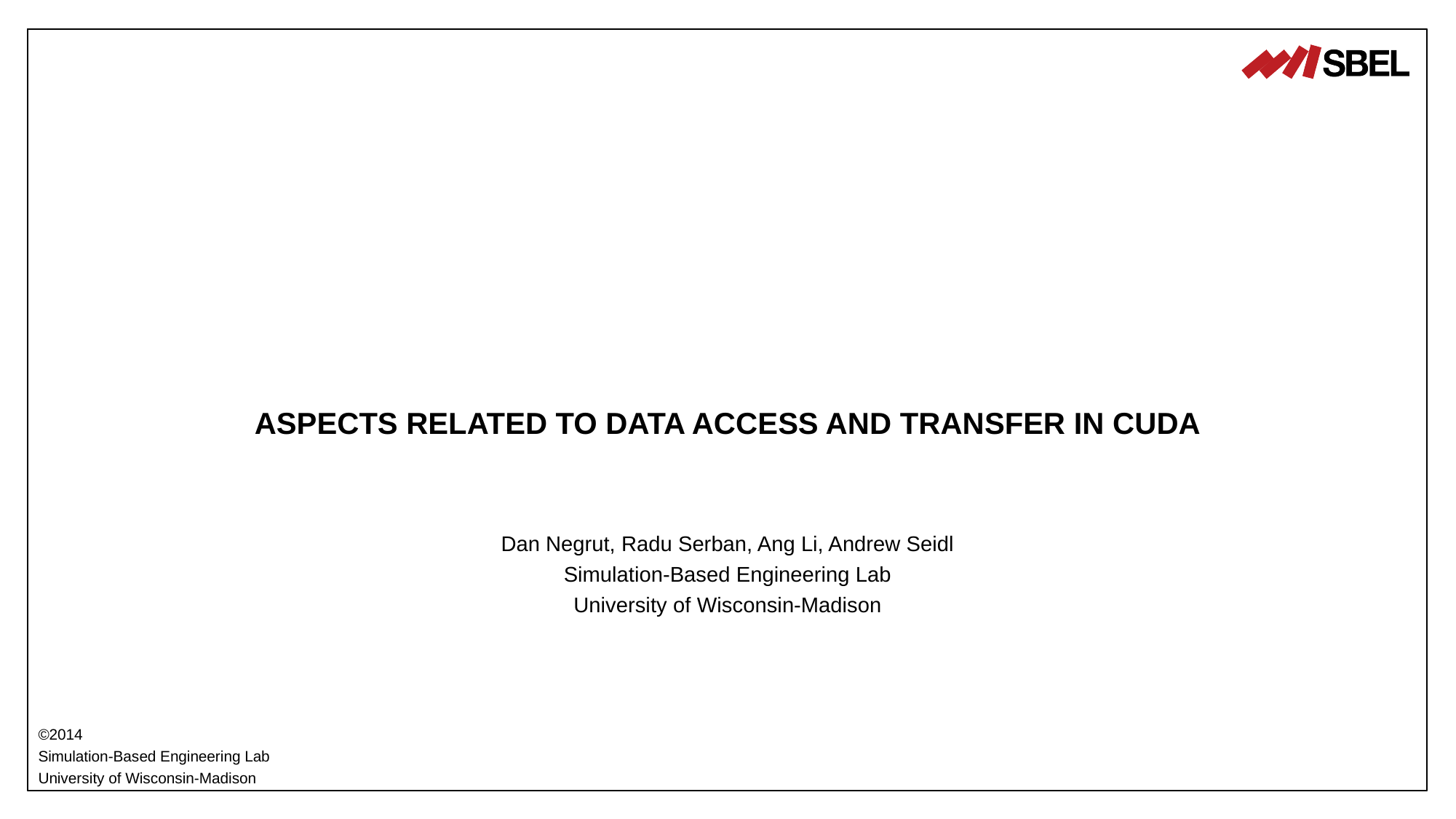

# Aspects related to Data access and Transfer in cuda
Dan Negrut, Radu Serban, Ang Li, Andrew Seidl
Simulation-Based Engineering Lab
University of Wisconsin-Madison
©2014
Simulation-Based Engineering Lab
University of Wisconsin-Madison